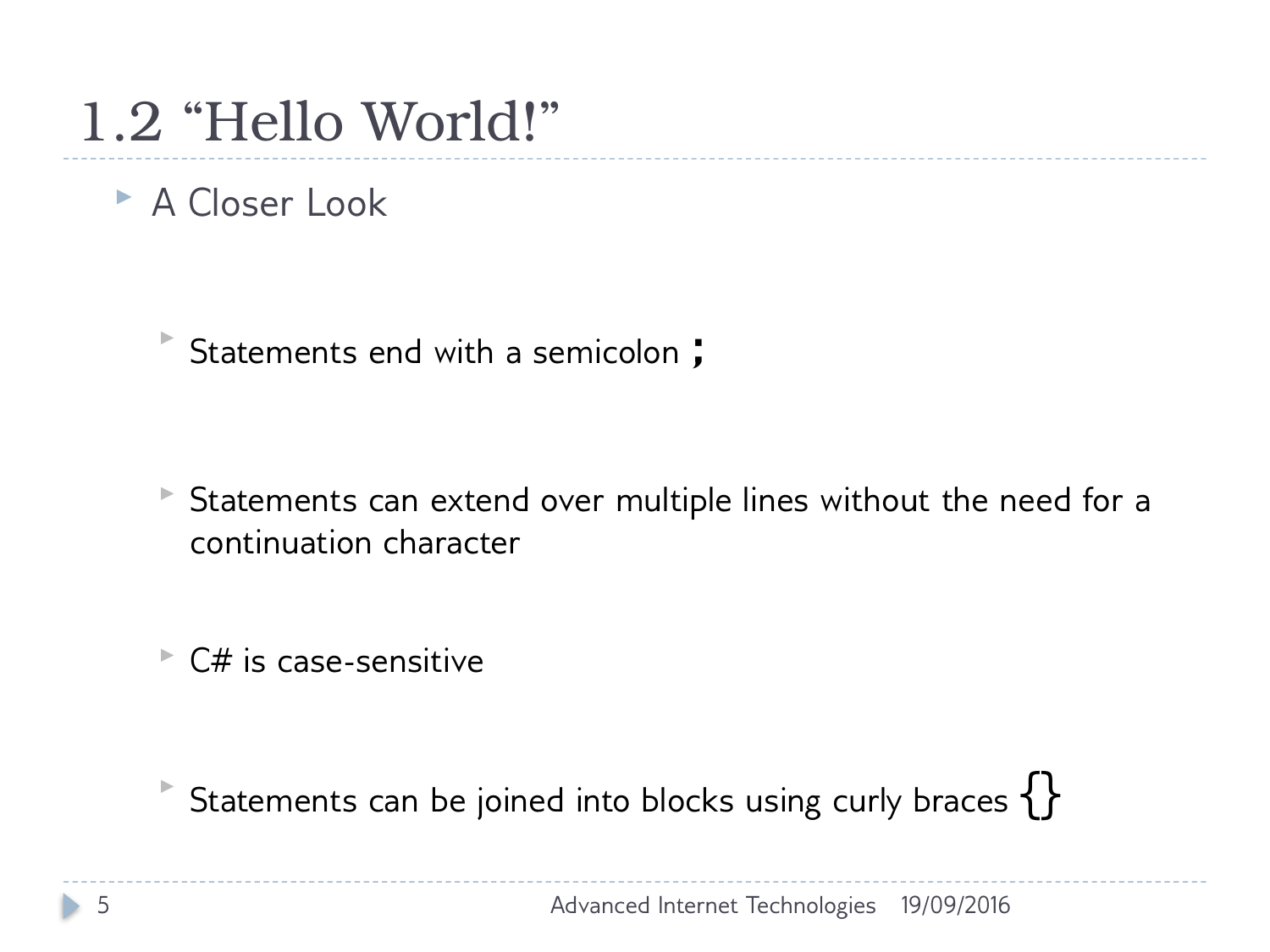

# 1.2 “Hello World!”
A Closer Look

Statements end with a semicolon ;

Statements can extend over multiple lines without the need for a continuation character

C# is case-sensitive

Statements can be joined into blocks using curly braces {}

5
Advanced Internet Technologies
19/09/2016